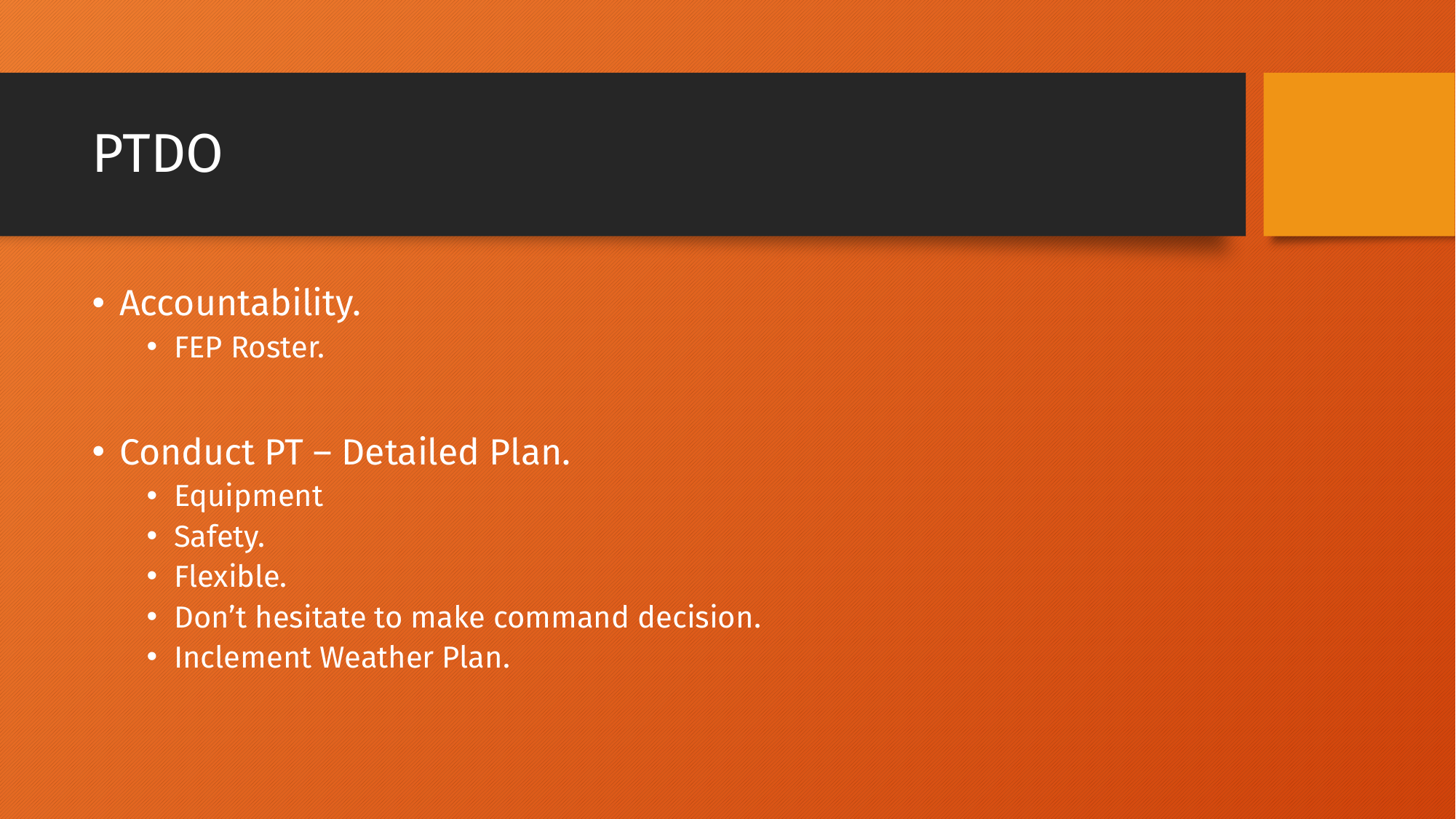

# PTDO
Accountability.
FEP Roster.

Conduct PT – Detailed Plan.
Equipment
Safety.
Flexible.
Don’t hesitate to make command decision.
Inclement Weather Plan.